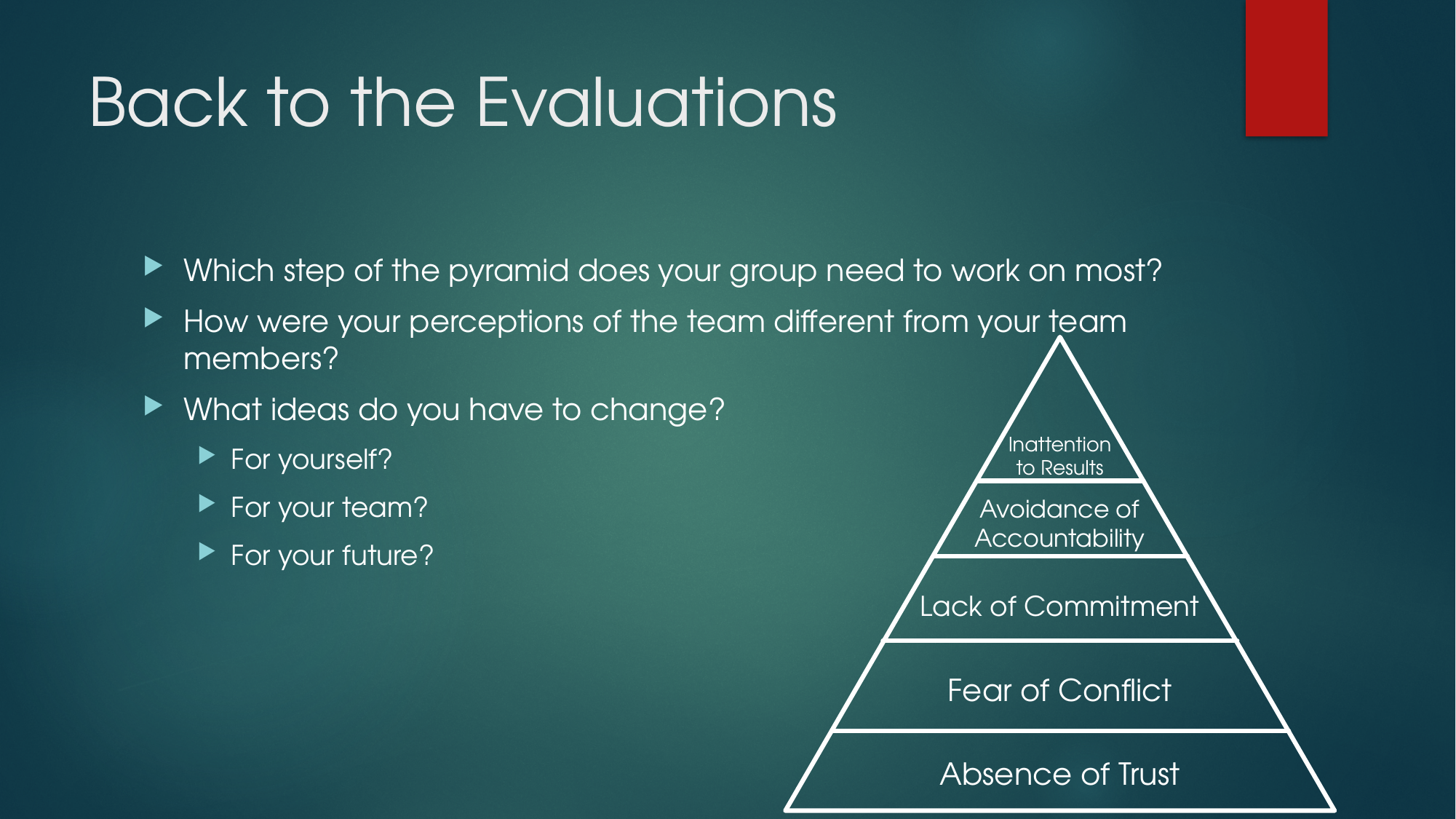

# Back to the Evaluations
Which step of the pyramid does your group need to work on most?
How were your perceptions of the team different from your team members?
What ideas do you have to change?
For yourself?
For your team?
For your future?

Inattention
to Results
Avoidance of Accountability
Lack of Commitment
Fear of Conflict
Absence of Trust